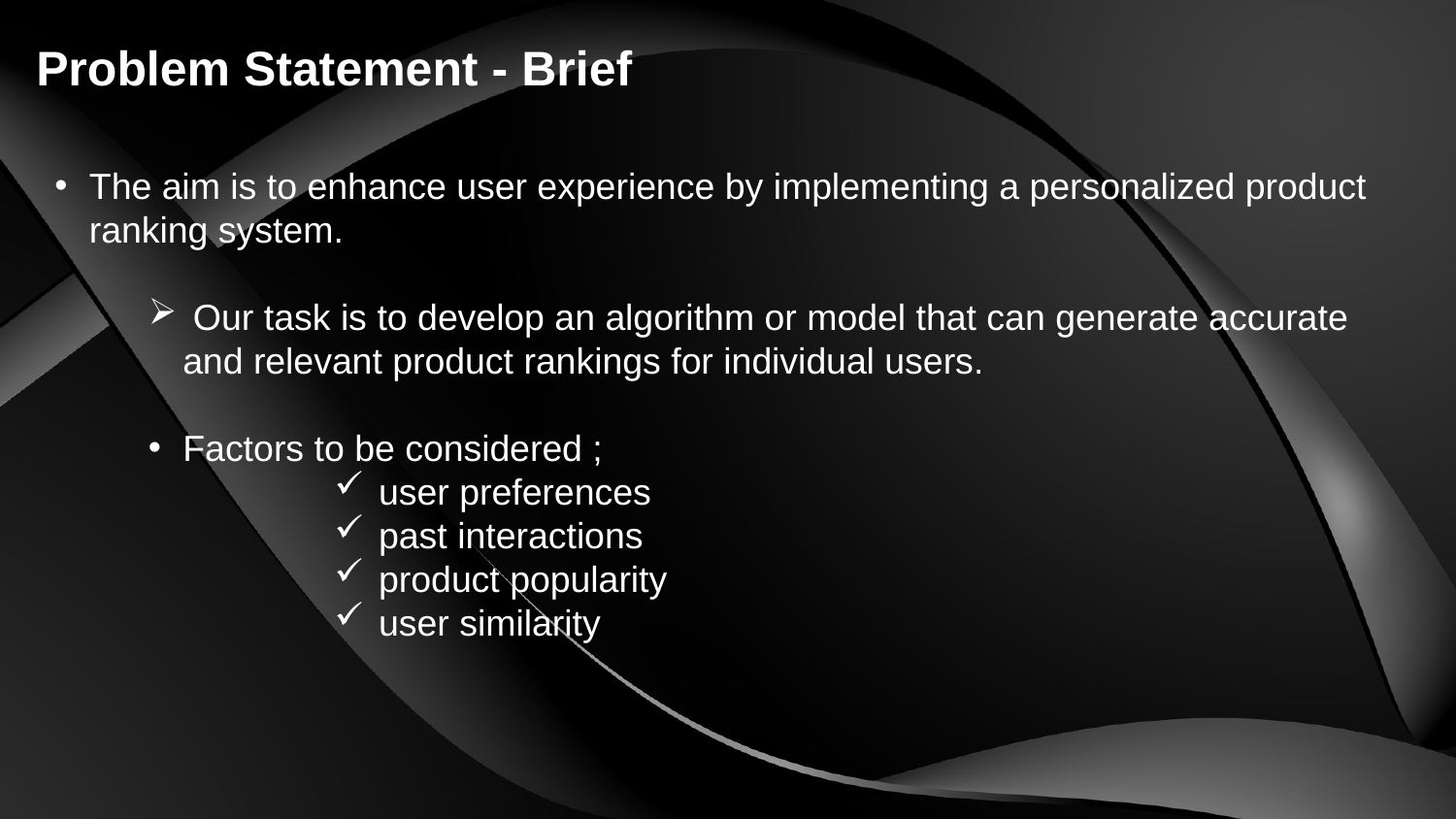

Problem Statement - Brief
The aim is to enhance user experience by implementing a personalized product ranking system.

 Our task is to develop an algorithm or model that can generate accurate and relevant product rankings for individual users.

Factors to be considered ;
 user preferences
 past interactions
 product popularity
 user similarity